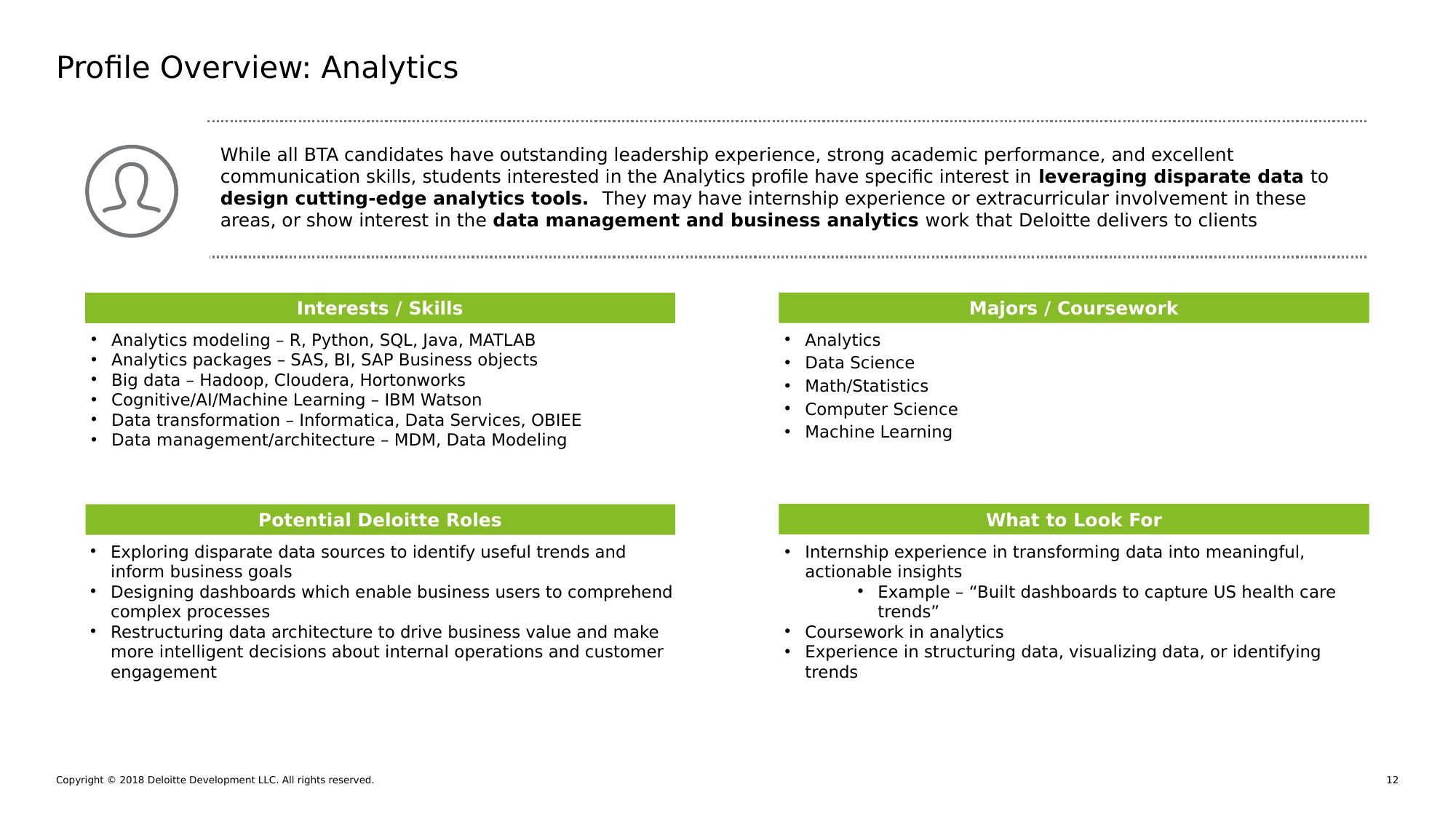

# Profile Overview: Analytics
While all BTA candidates have outstanding leadership experience, strong academic performance, and excellent communication skills, students interested in the Analytics profile have specific interest in leveraging disparate data to design cutting-edge analytics tools.  They may have internship experience or extracurricular involvement in these areas, or show interest in the data management and business analytics work that Deloitte delivers to clients

Majors / Coursework
Interests / Skills
Analytics modeling – R, Python, SQL, Java, MATLAB
Analytics packages – SAS, BI, SAP Business objects
Big data – Hadoop, Cloudera, Hortonworks
Cognitive/AI/Machine Learning – IBM Watson
Data transformation – Informatica, Data Services, OBIEE
Data management/architecture – MDM, Data Modeling

Analytics
Data Science
Math/Statistics
Computer Science
Machine Learning
What to Look For
Potential Deloitte Roles
Exploring disparate data sources to identify useful trends and inform business goals
Designing dashboards which enable business users to comprehend complex processes
Restructuring data architecture to drive business value and make more intelligent decisions about internal operations and customer engagement
Internship experience in transforming data into meaningful, actionable insights
Example – “Built dashboards to capture US health care trends”
Coursework in analytics
Experience in structuring data, visualizing data, or identifying trends